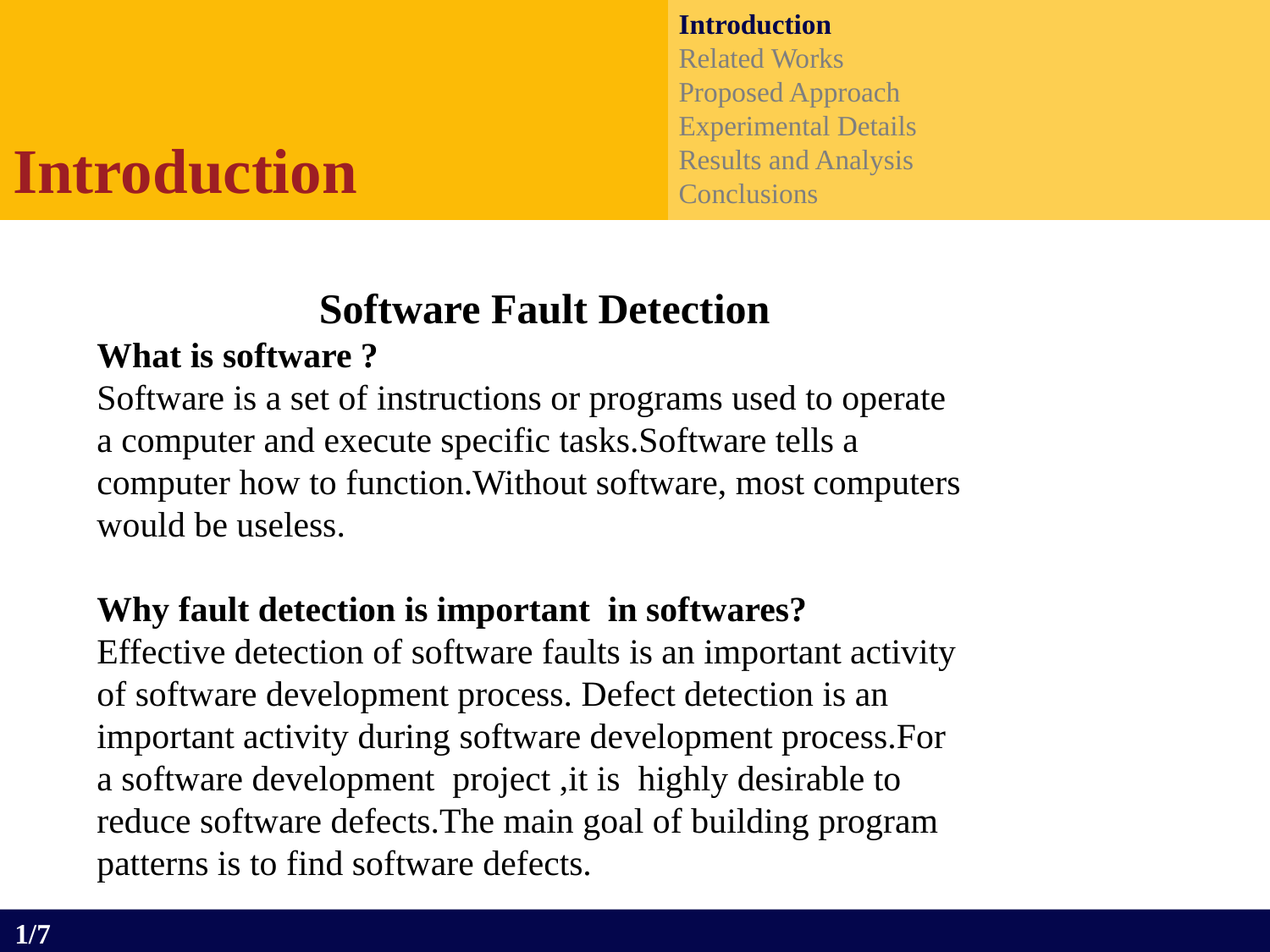

Introduction
Related Works
Proposed Approach
Experimental Details
Results and Analysis
Conclusions

Introduction
                         Software Fault Detection
What is software ?
Software is a set of instructions or programs used to operate a computer and execute specific tasks.Software tells a computer how to function.Without software, most computers would be useless.

Why fault detection is important  in softwares?
Effective detection of software faults is an important activity of software development process. Defect detection is an important activity during software development process.For a software development  project ,it is  highly desirable to reduce software defects.The main goal of building program patterns is to find software defects.

1/7